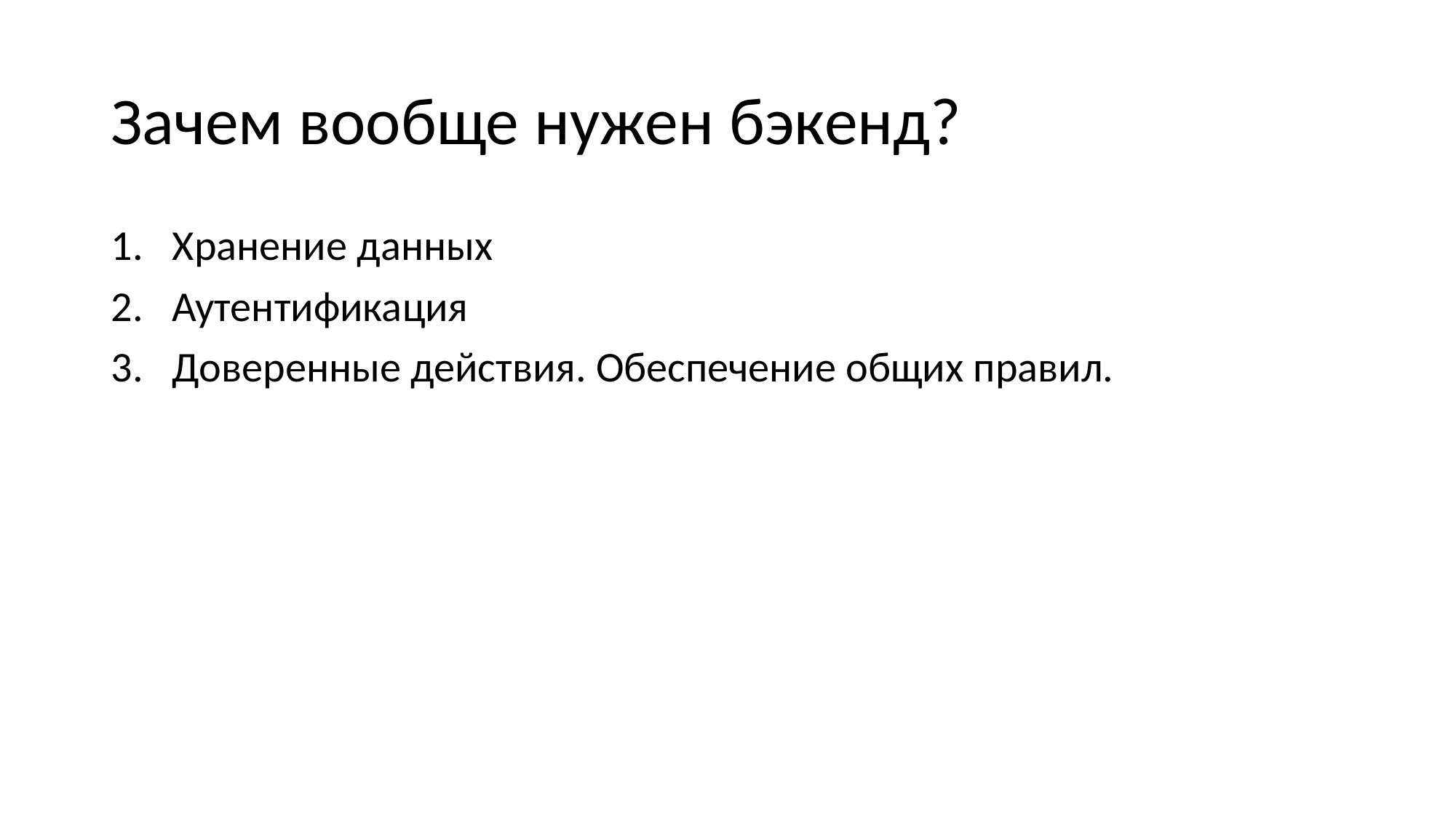

# Зачем вообще нужен бэкенд?
Хранение данных
Аутентификация
Доверенные действия. Обеспечение общих правил.